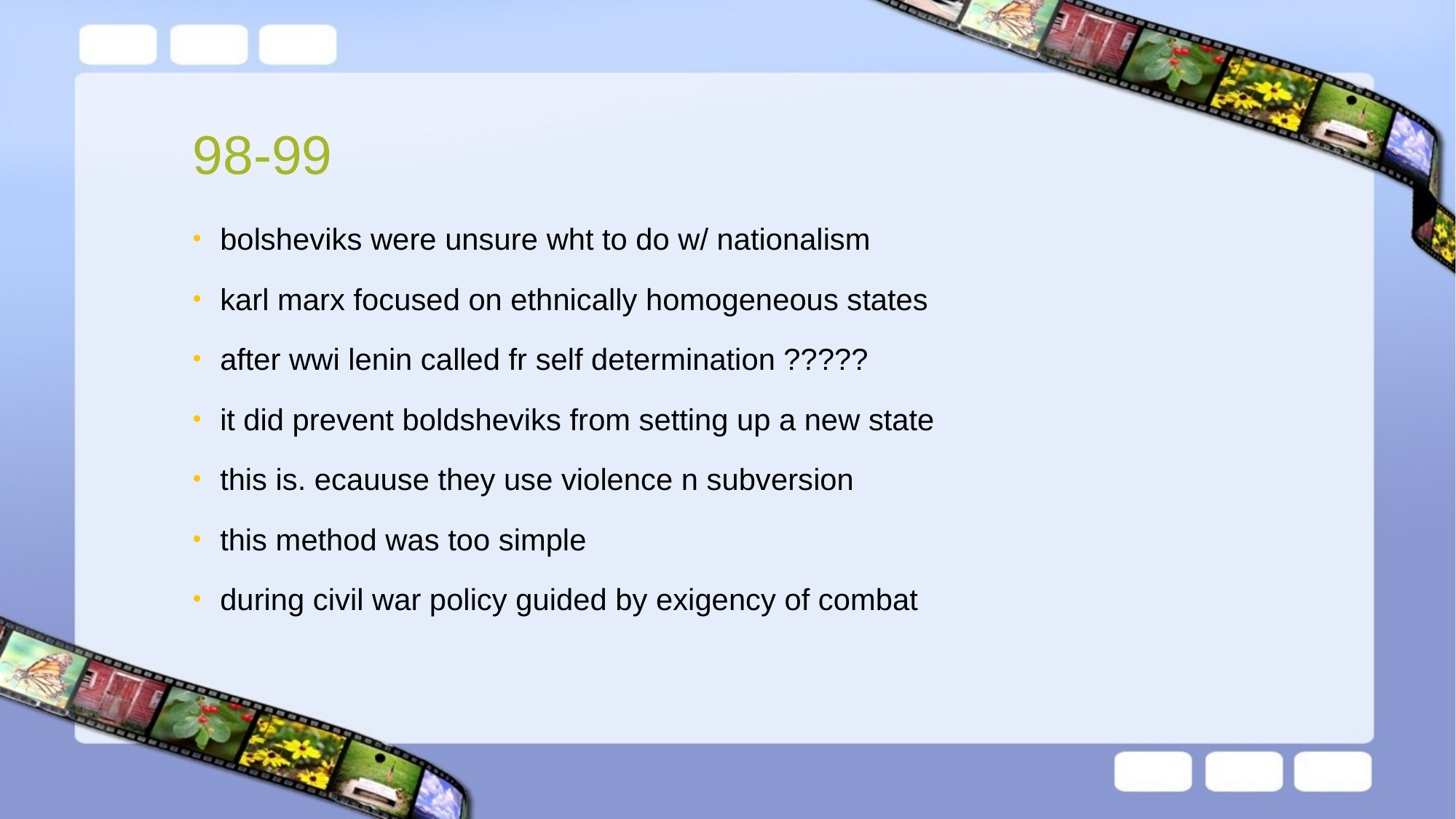

# 98-99
bolsheviks were unsure wht to do w/ nationalism
karl marx focused on ethnically homogeneous states
after wwi lenin called fr self determination ?????
it did prevent boldsheviks from setting up a new state
this is. ecauuse they use violence n subversion
this method was too simple
during civil war policy guided by exigency of combat